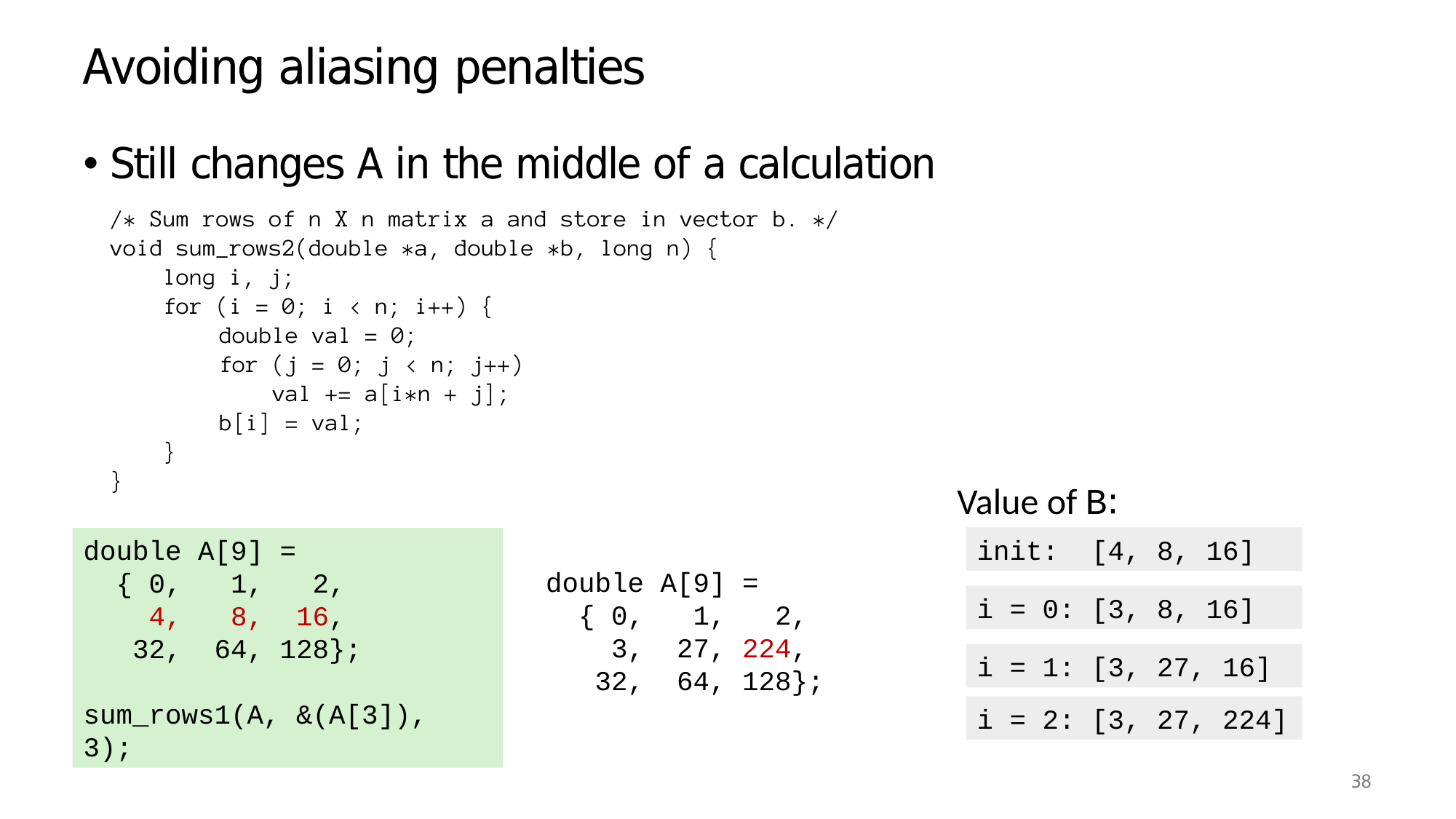

# Avoiding aliasing penalties
Still changes A in the middle of a calculation
/* Sum rows of n X n matrix a and store in vector b. */
void sum_rows2(double *a, double *b, long n) {
    long i, j;
    for (i = 0; i < n; i++) {
	double val = 0;
	for (j = 0; j < n; j++)
	    val += a[i*n + j];
	b[i] = val;
    }
}
Value of B:
init:  [4, 8, 16]
double A[9] =
  { 0,   1,   2,
    4,   8,  16,
   32,  64, 128};

sum_rows1(A, &(A[3]), 3);
double A[9] =
  { 0,   1,   2,
    4,   8,  16,
   32,  64, 128};
double A[9] =
  { 0,   1,   2,
    4,   8,  16,
   32,  64, 128};
double A[9] =
  { 0,   1,   2,
    4,   8,  16,
   32,  64, 128};
double A[9] =
  { 0,   1,   2,
    3,   8,  16,
   32,  64, 128};
double A[9] =
  { 0,   1,   2,
    3,   8,  16,
   32,  64, 128};
double A[9] =
  { 0,   1,   2,
    3,   8,  16,
   32,  64, 128};
double A[9] =
  { 0,   1,   2,
    3,   8,  16,
   32,  64, 128};
double A[9] =
  { 0,   1,   2,
    3,  27,  16,
   32,  64, 128};
double A[9] =
  { 0,   1,   2,
    3,  27,  16,
   32,  64, 128};
double A[9] =
  { 0,   1,   2,
    3,  27,  16,
   32,  64, 128};
double A[9] =
  { 0,   1,   2,
    3,  27,  16,
   32,  64, 128};
double A[9] =
  { 0,   1,   2,
    3,  27, 224,
   32,  64, 128};
i = 0: [3, 8, 16]
i = 1: [3, 27, 16]
i = 2: [3, 27, 224]
38